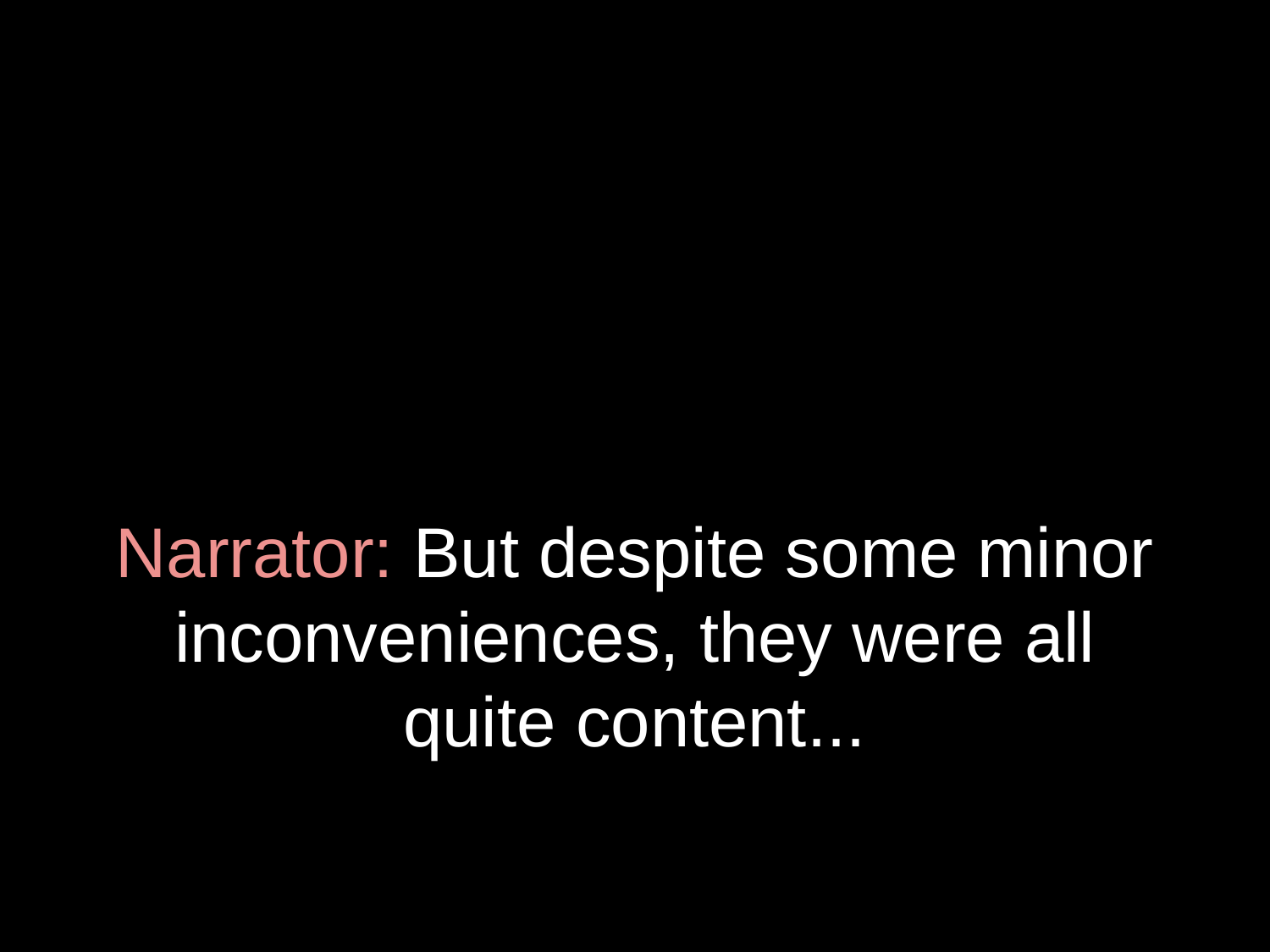

# Narrator: But despite some minor inconveniences, they were all quite content...